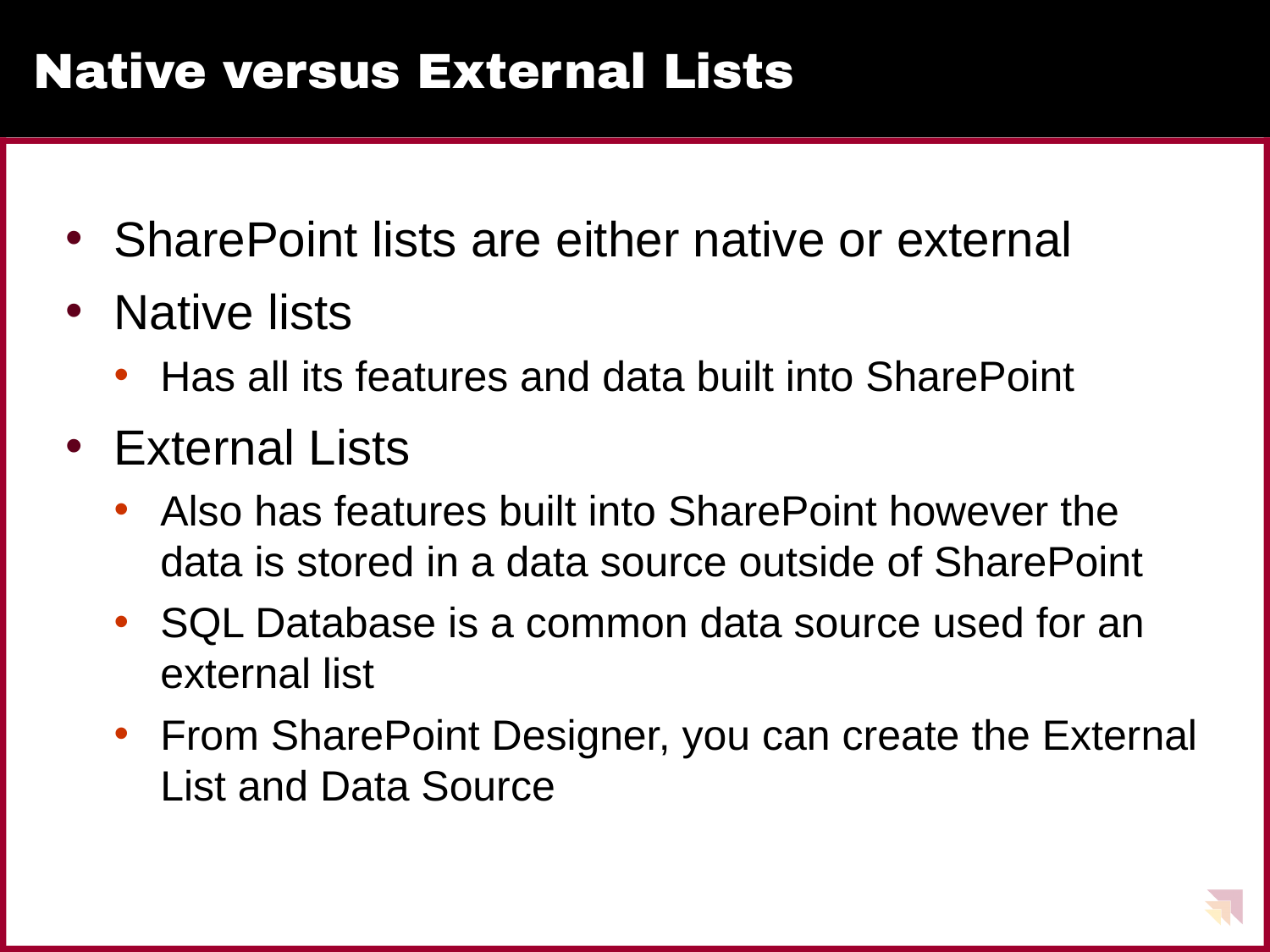

# Native versus External Lists
SharePoint lists are either native or external
Native lists
Has all its features and data built into SharePoint
External Lists
Also has features built into SharePoint however the data is stored in a data source outside of SharePoint
SQL Database is a common data source used for an external list
From SharePoint Designer, you can create the External List and Data Source